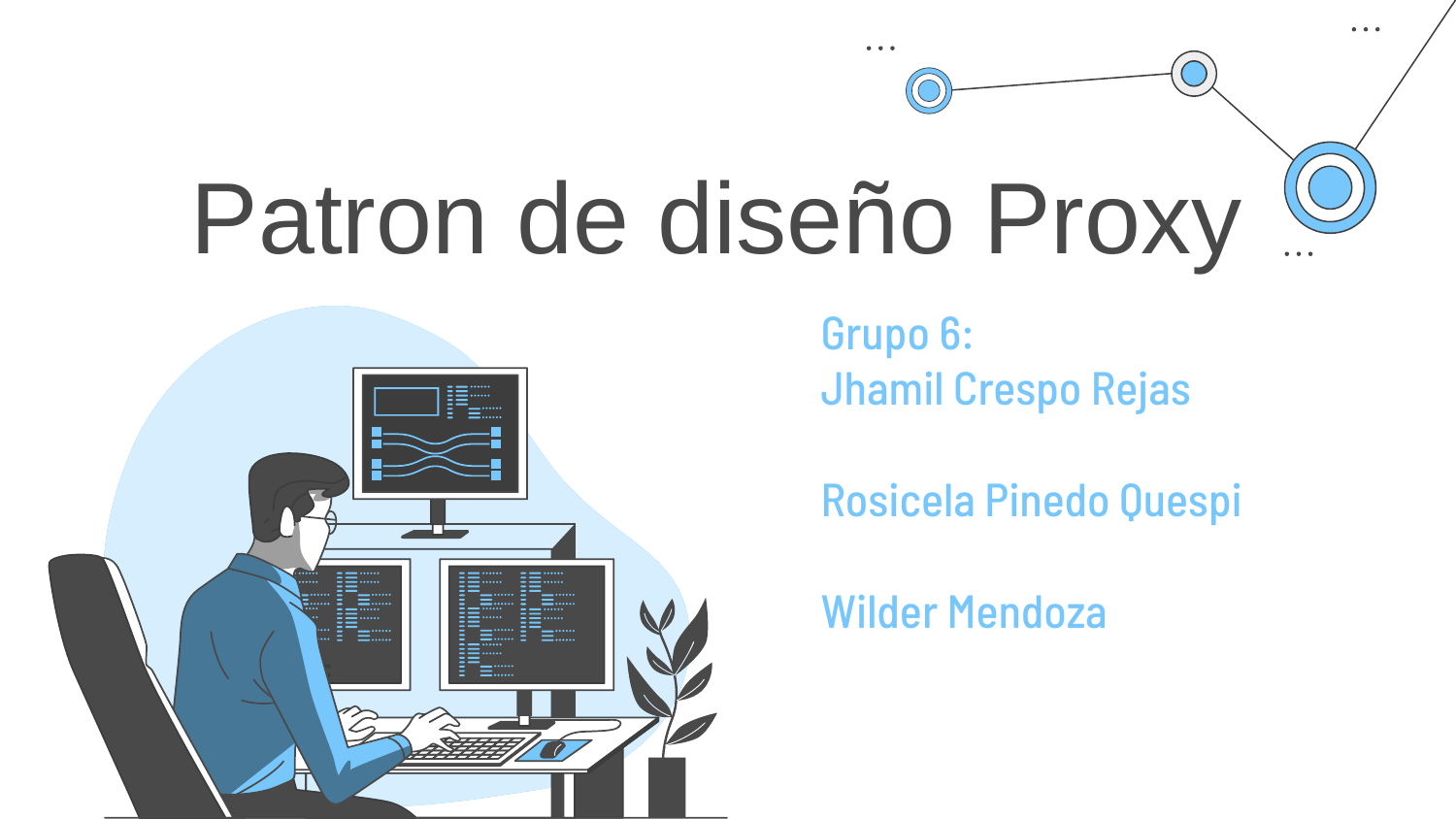

# Patron de diseño Proxy
Grupo 6:
Jhamil Crespo Rejas

Rosicela Pinedo Quespi

Wilder Mendoza